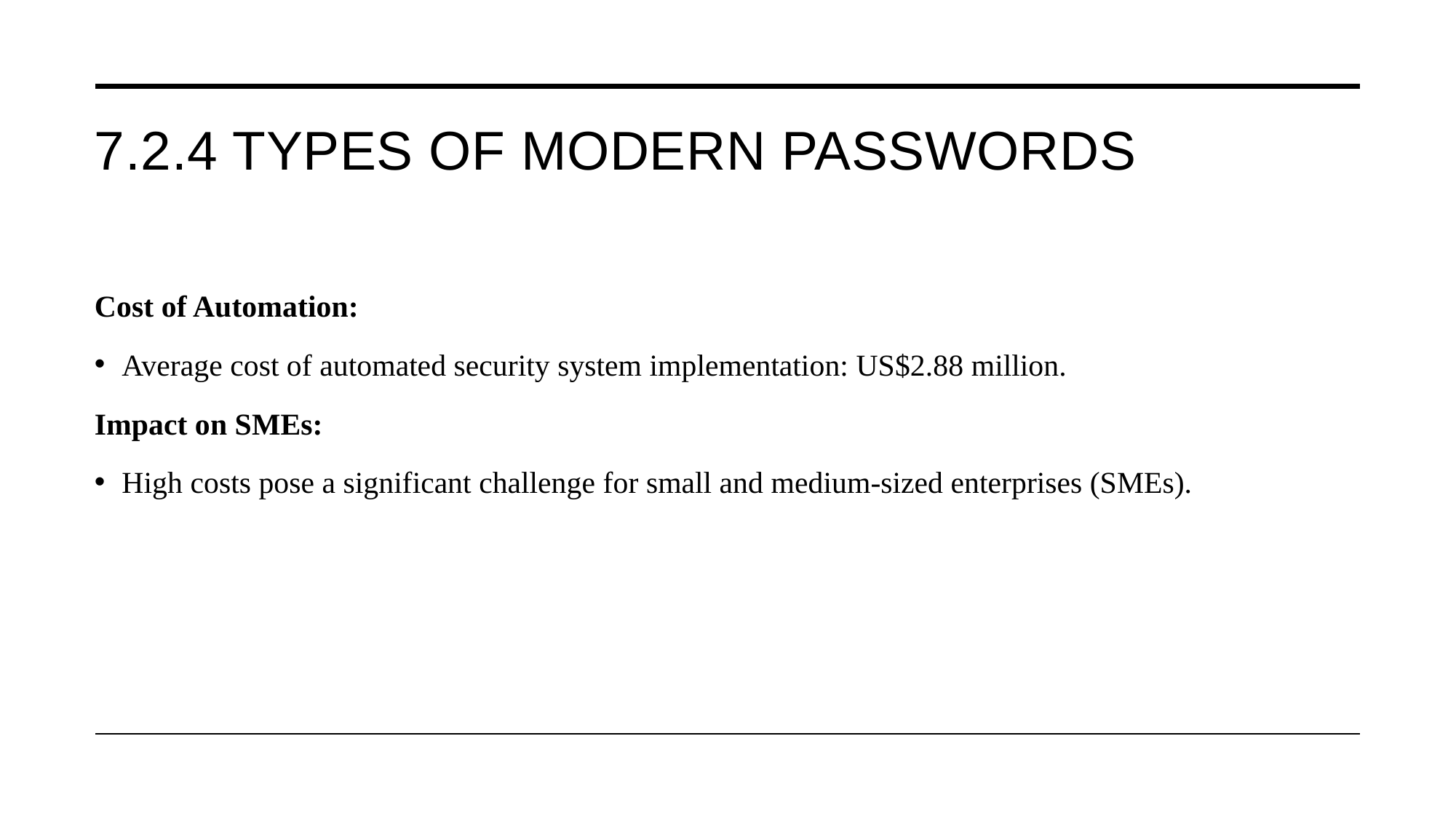

# 7.2.4 Types of Modern Passwords
Cost of Automation:
Average cost of automated security system implementation: US$2.88 million.
Impact on SMEs:
High costs pose a significant challenge for small and medium-sized enterprises (SMEs).